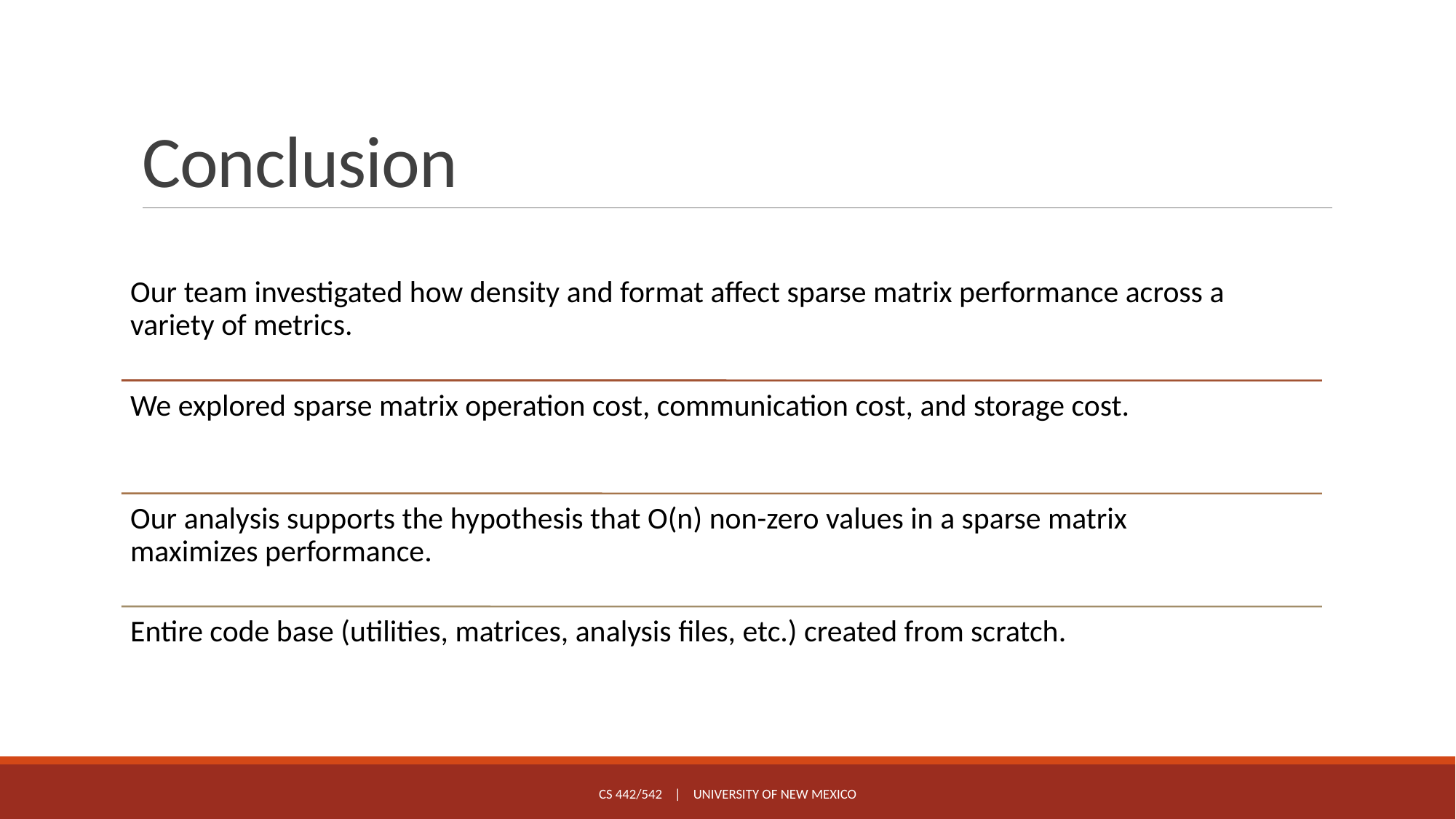

# Conclusion

Our team investigated how density and format affect sparse matrix performance across a variety of metrics.
We explored sparse matrix operation cost, communication cost, and storage cost.
Our analysis supports the hypothesis that O(n) non-zero values in a sparse matrix maximizes performance.
Entire code base (utilities, matrices, analysis files, etc.) created from scratch.
CS 442/542    |    University of New Mexico